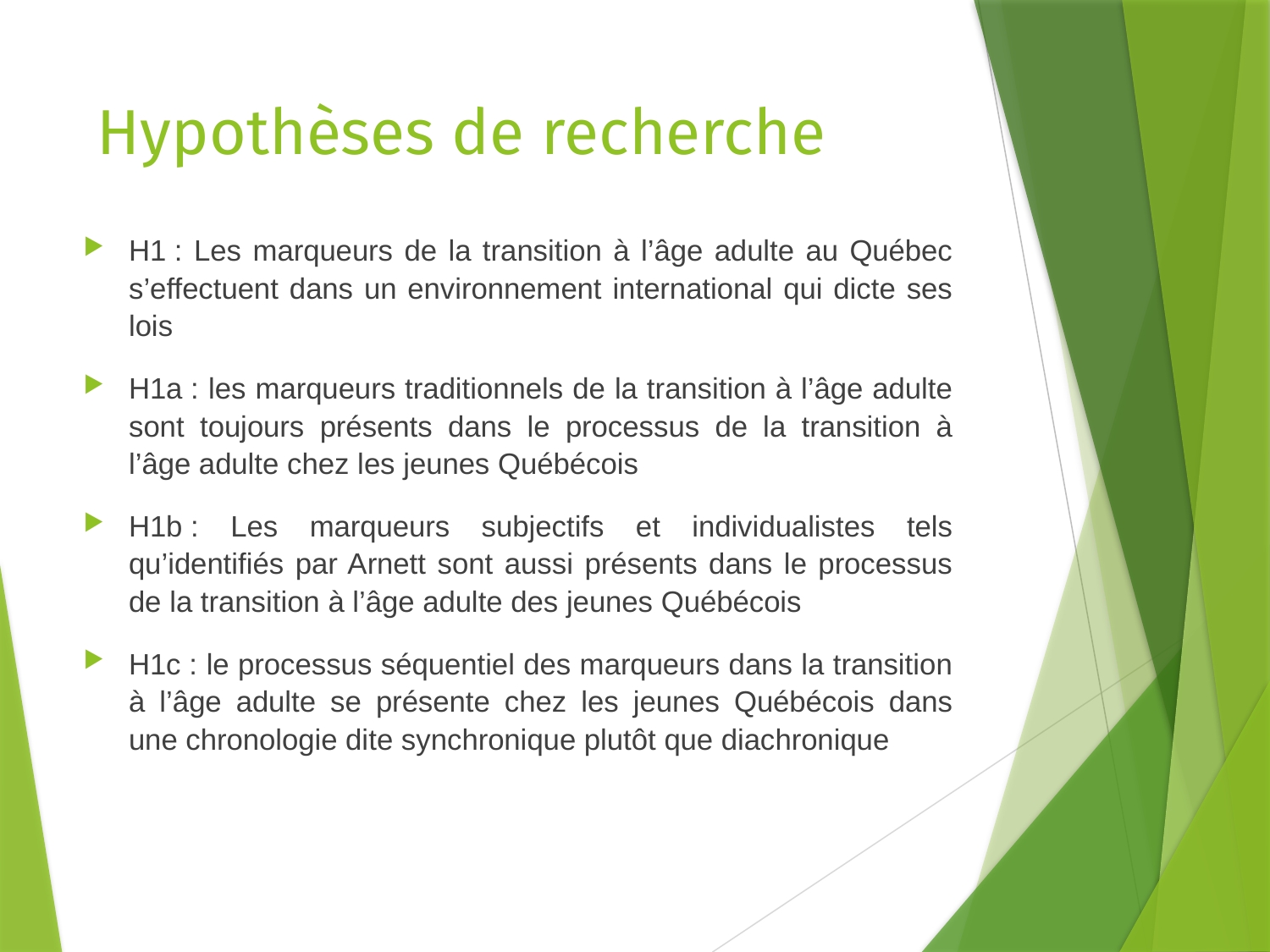

# Hypothèses de recherche
H1 : Les marqueurs de la transition à l’âge adulte au Québec s’effectuent dans un environnement international qui dicte ses lois
H1a : les marqueurs traditionnels de la transition à l’âge adulte sont toujours présents dans le processus de la transition à l’âge adulte chez les jeunes Québécois
H1b : Les marqueurs subjectifs et individualistes tels qu’identifiés par Arnett sont aussi présents dans le processus de la transition à l’âge adulte des jeunes Québécois
H1c : le processus séquentiel des marqueurs dans la transition à l’âge adulte se présente chez les jeunes Québécois dans une chronologie dite synchronique plutôt que diachronique